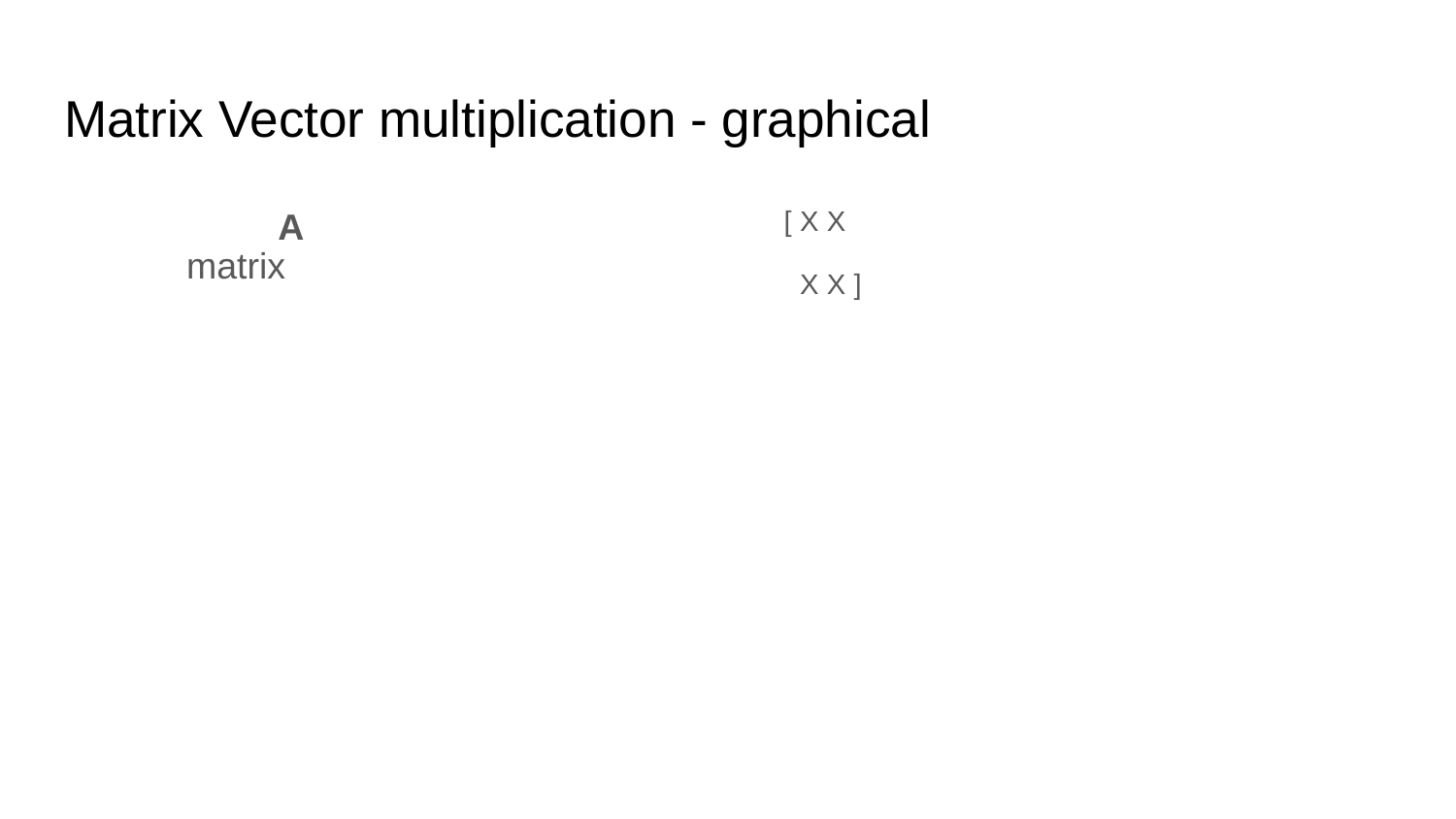

# Matrix Vector multiplication - graphical
[ X X
  X X ]
A
matrix